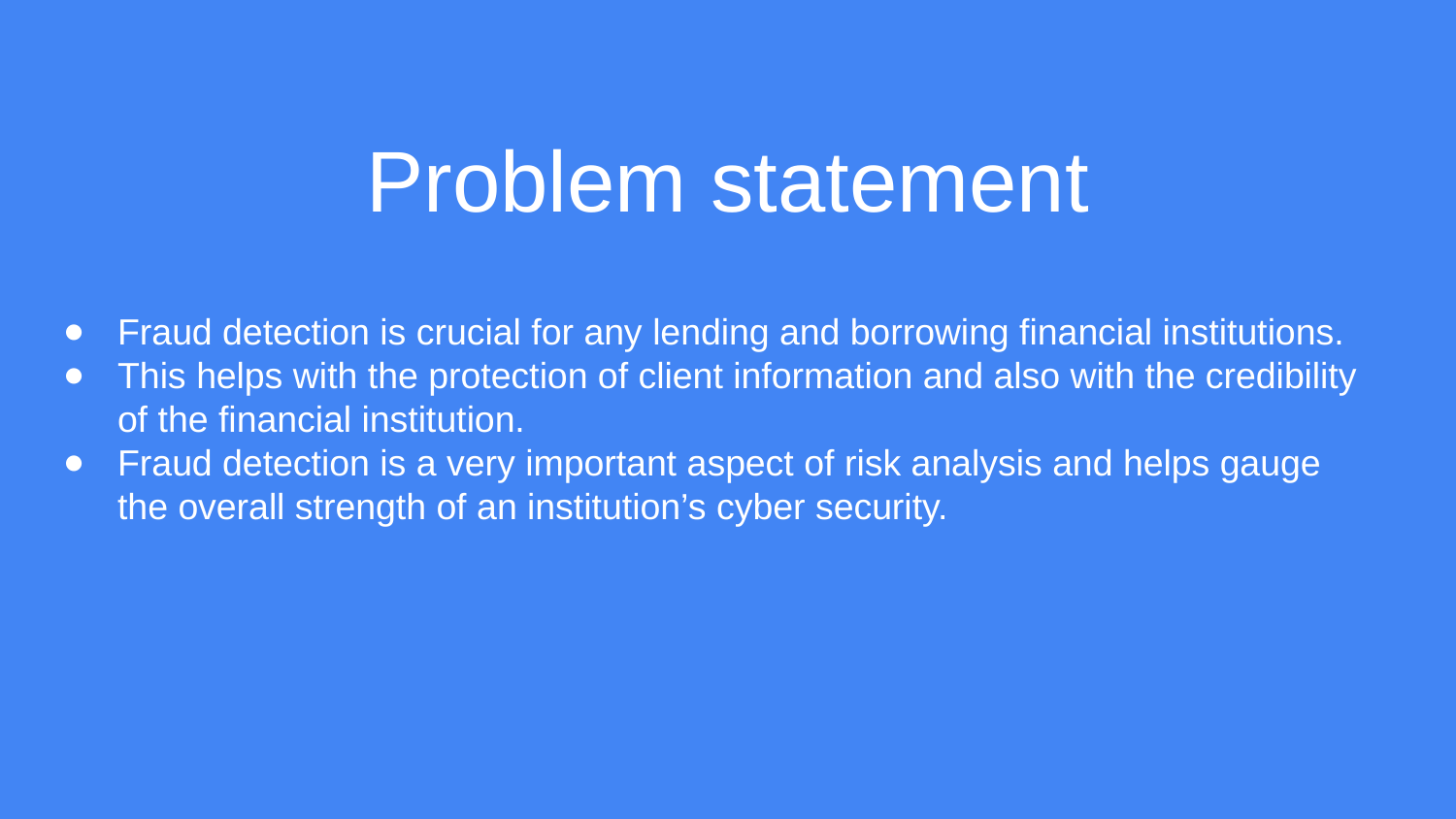

# Problem statement
Fraud detection is crucial for any lending and borrowing financial institutions.
This helps with the protection of client information and also with the credibility of the financial institution.
Fraud detection is a very important aspect of risk analysis and helps gauge the overall strength of an institution’s cyber security.